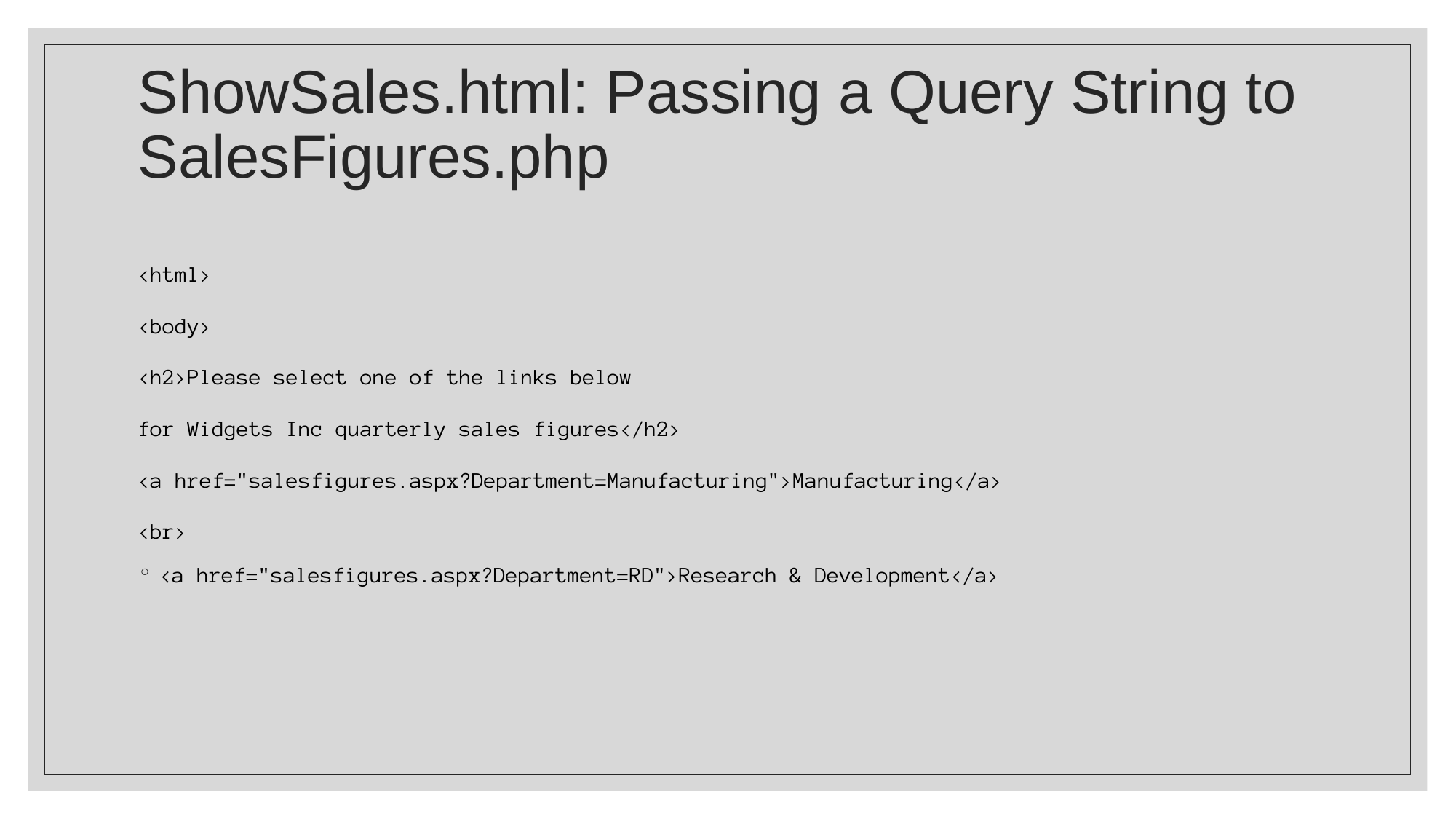

# ShowSales.html: Passing a Query String to SalesFigures.php

<html>
<body>
<h2>Please select one of the links below
for Widgets Inc quarterly sales figures</h2>
<a href="salesfigures.aspx?Department=Manufacturing">Manufacturing</a>
<br>
<a href="salesfigures.aspx?Department=RD">Research & Development</a>